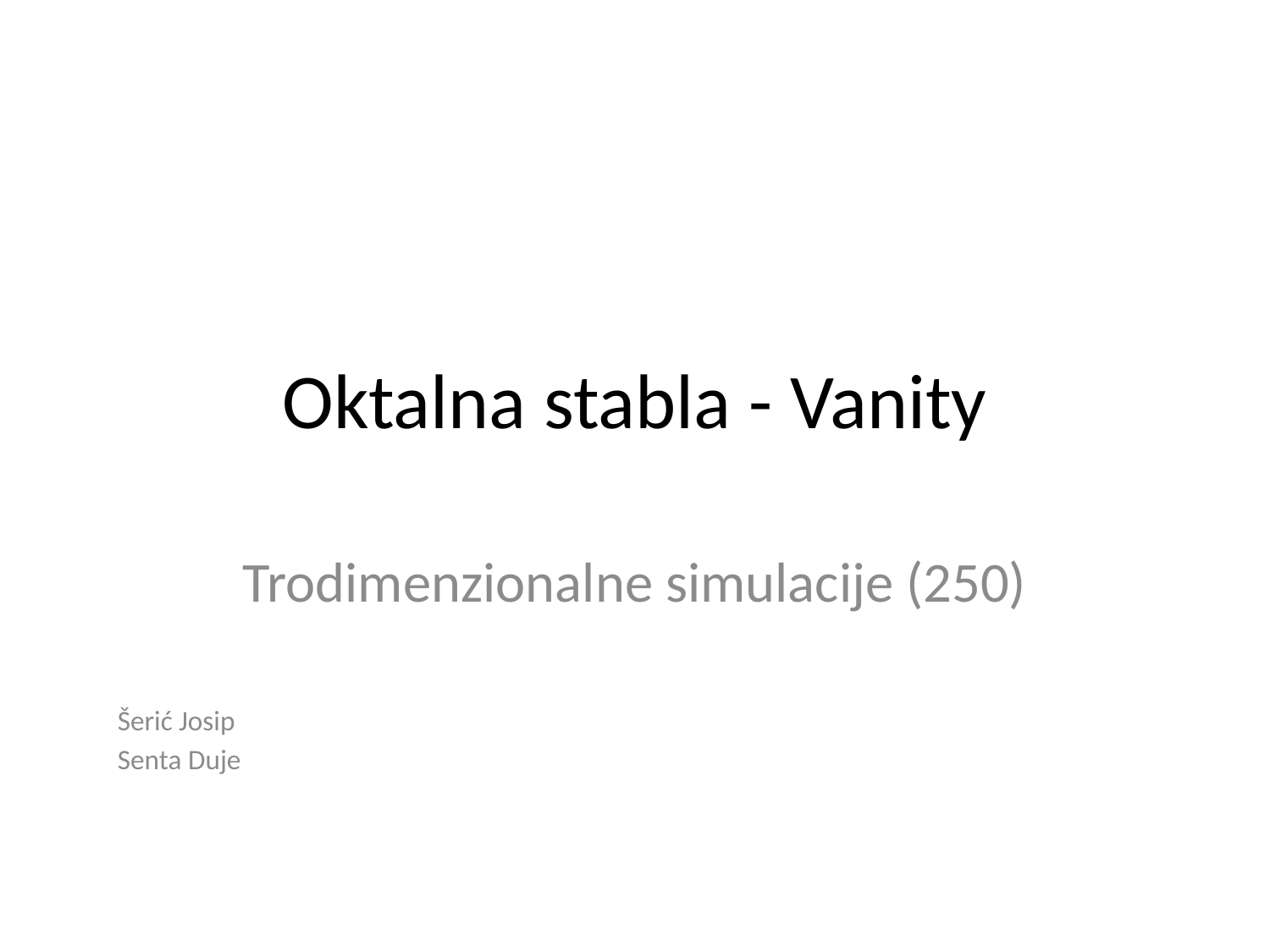

# Oktalna stabla - Vanity
Trodimenzionalne simulacije (250)
Šerić Josip
Senta Duje